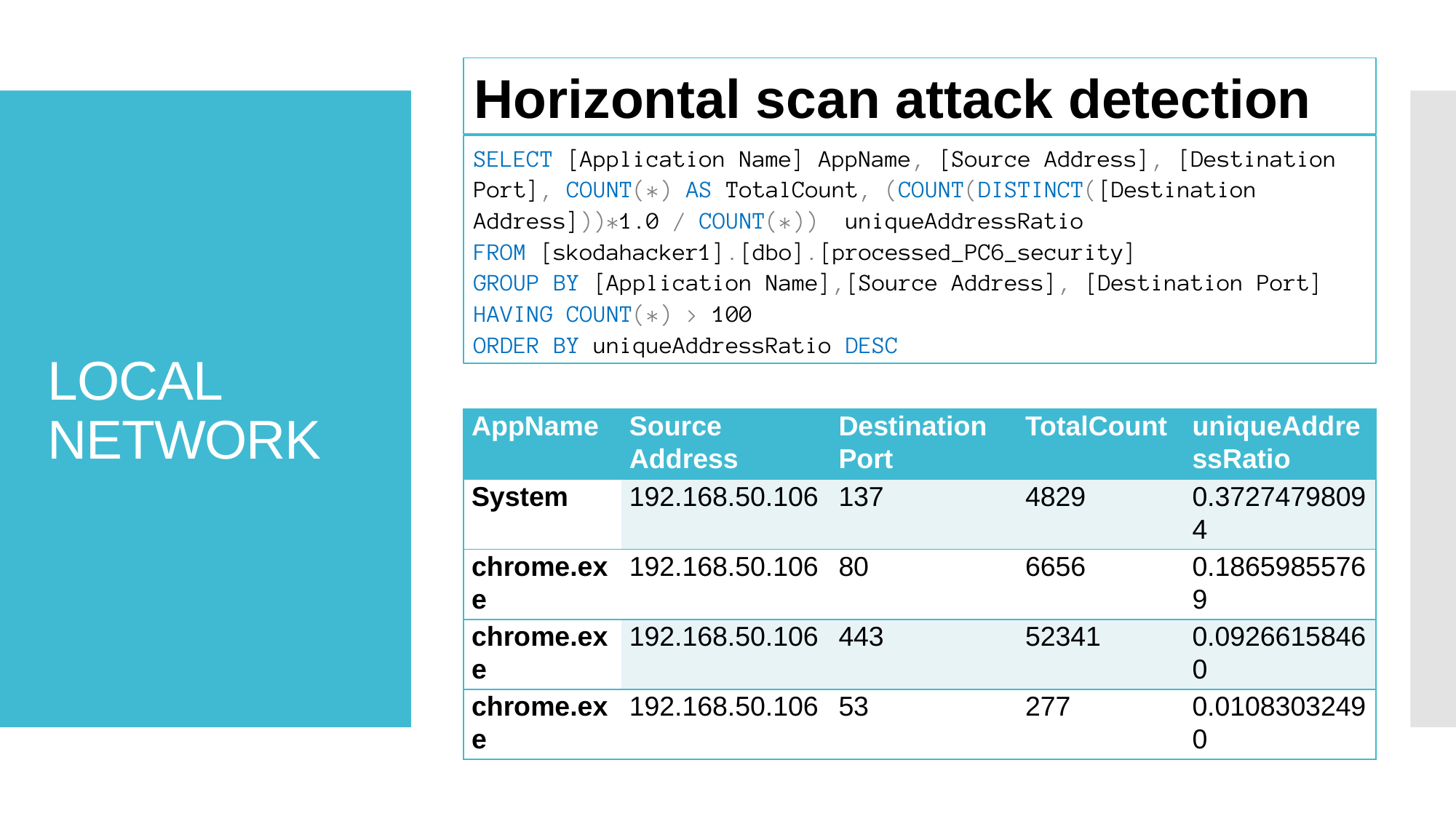

Horizontal scan attack detection
# LOCAL NETWORK
SELECT [Application Name] AppName, [Source Address], [Destination Port], COUNT(*) AS TotalCount, (COUNT(DISTINCT([Destination Address]))*1.0 / COUNT(*))  uniqueAddressRatio
FROM [skodahacker1].[dbo].[processed_PC6_security]
GROUP BY [Application Name],[Source Address], [Destination Port]
HAVING COUNT(*) > 100
ORDER BY uniqueAddressRatio DESC

| AppName | Source Address | Destination Port | TotalCount | uniqueAddressRatio |
| --- | --- | --- | --- | --- |
| System | 192.168.50.106 | 137 | 4829 | 0.37274798094 |
| chrome.exe | 192.168.50.106 | 80 | 6656 | 0.18659855769 |
| chrome.exe | 192.168.50.106 | 443 | 52341 | 0.09266158460 |
| chrome.exe | 192.168.50.106 | 53 | 277 | 0.01083032490 |